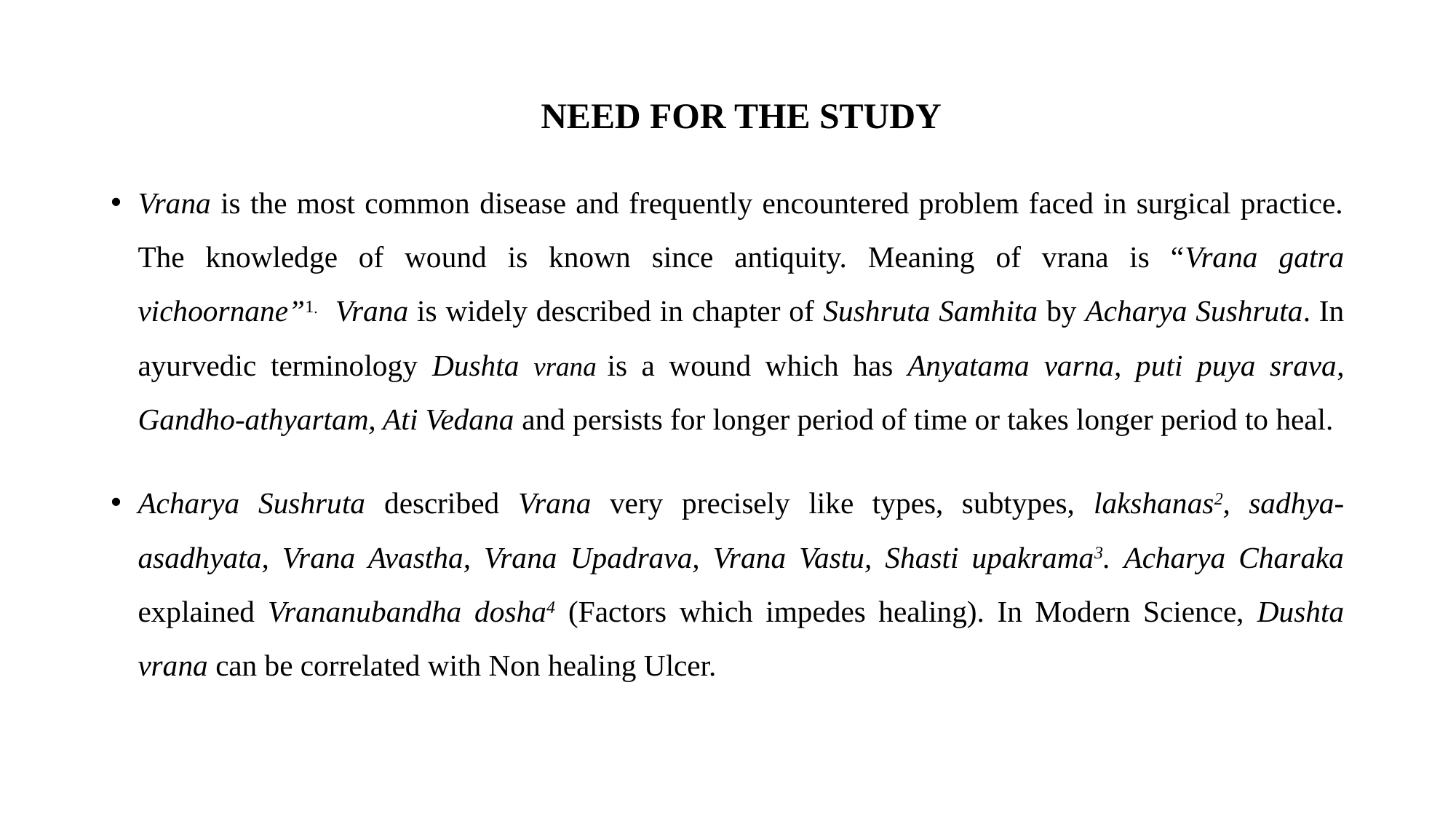

NEED FOR THE STUDY
Vrana is the most common disease and frequently encountered problem faced in surgical practice. The knowledge of wound is known since antiquity. Meaning of vrana is “Vrana gatra vichoornane”1.  Vrana is widely described in chapter of Sushruta Samhita by Acharya Sushruta. In ayurvedic terminology Dushta vrana is a wound which has Anyatama varna, puti puya srava, Gandho-athyartam, Ati Vedana and persists for longer period of time or takes longer period to heal.
Acharya Sushruta described Vrana very precisely like types, subtypes, lakshanas2, sadhya-asadhyata, Vrana Avastha, Vrana Upadrava, Vrana Vastu, Shasti upakrama3. Acharya Charaka explained Vrananubandha dosha4 (Factors which impedes healing). In Modern Science, Dushta vrana can be correlated with Non healing Ulcer.